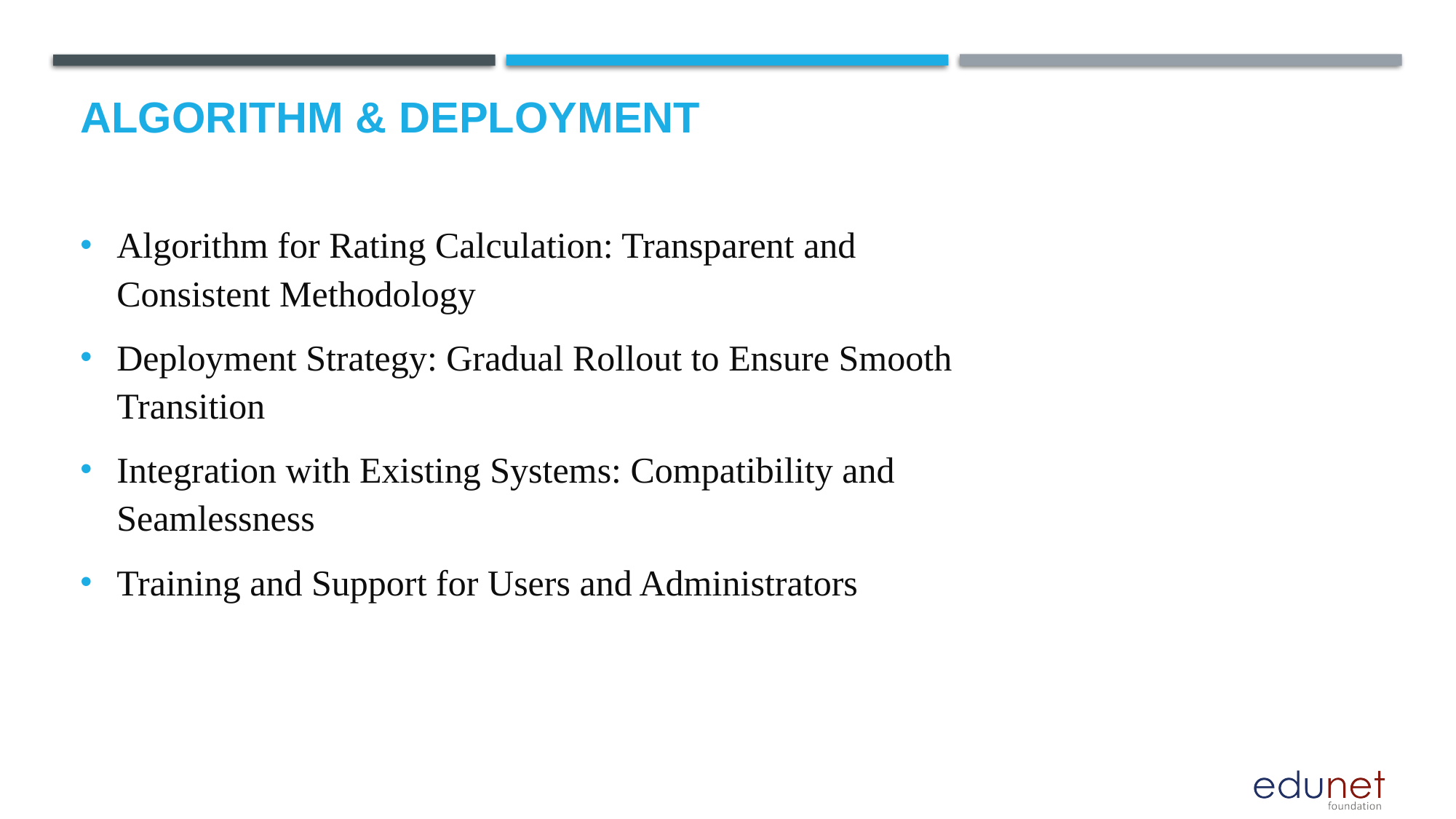

# Algorithm & Deployment
Algorithm for Rating Calculation: Transparent and Consistent Methodology
Deployment Strategy: Gradual Rollout to Ensure Smooth Transition
Integration with Existing Systems: Compatibility and Seamlessness
Training and Support for Users and Administrators